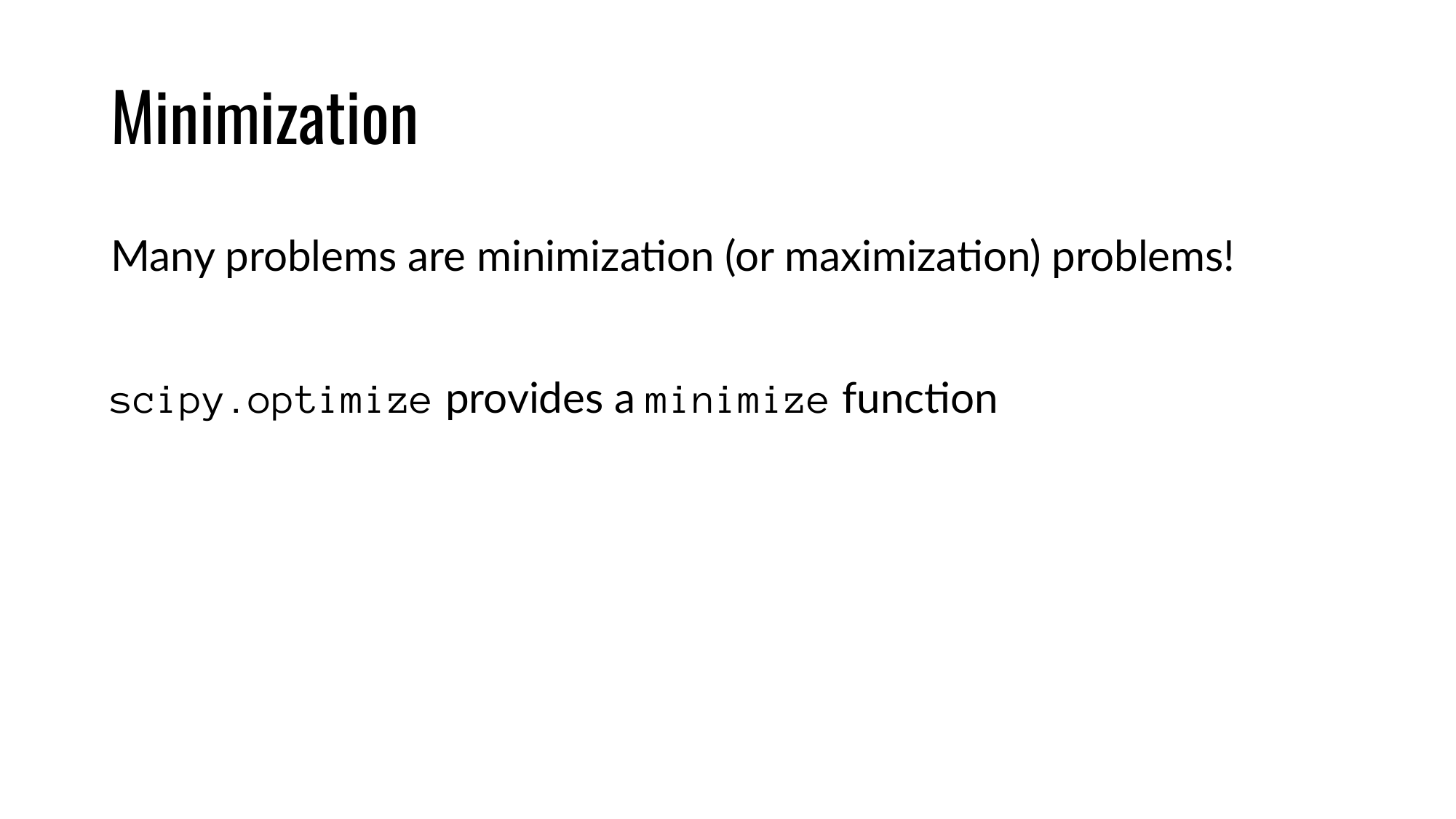

# Minimization
Many problems are minimization (or maximization) problems!

scipy.optimize provides a minimize function